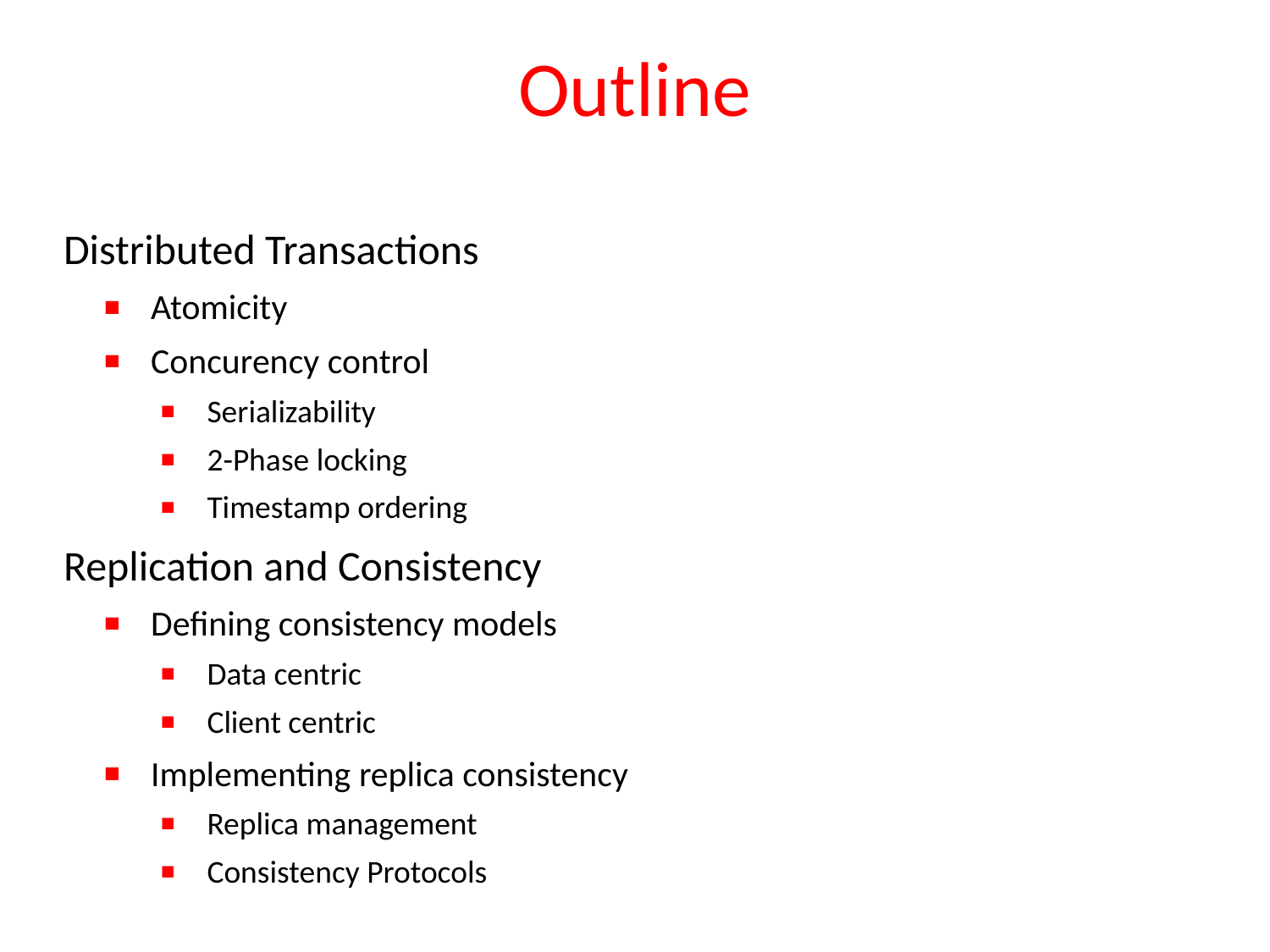

# Outline
Distributed Transactions
Atomicity
Concurency control
Serializability
2-Phase locking
Timestamp ordering
Replication and Consistency
Defining consistency models
Data centric
Client centric
Implementing replica consistency
Replica management
Consistency Protocols